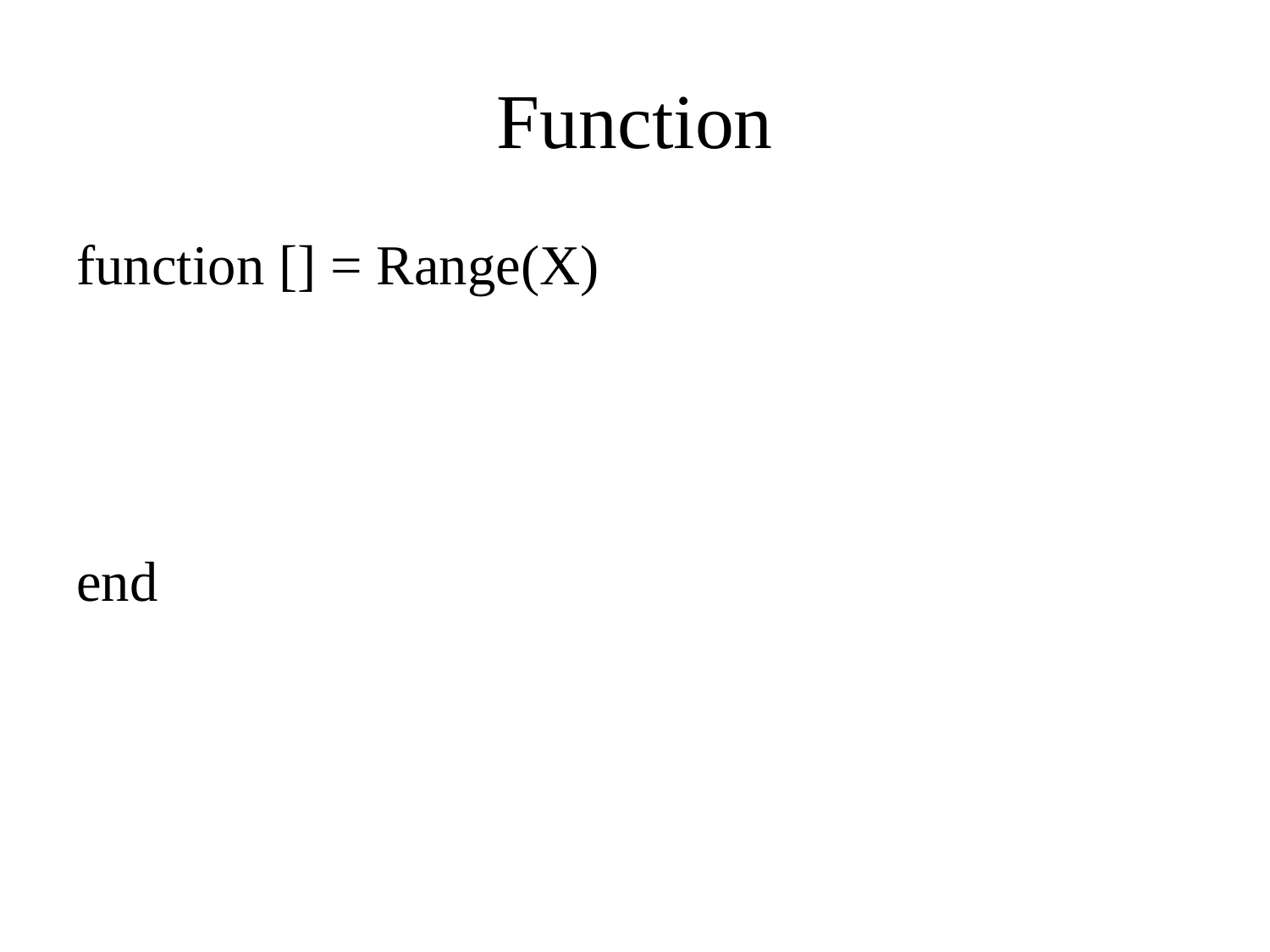

# Function
function [] = Range(X)

end